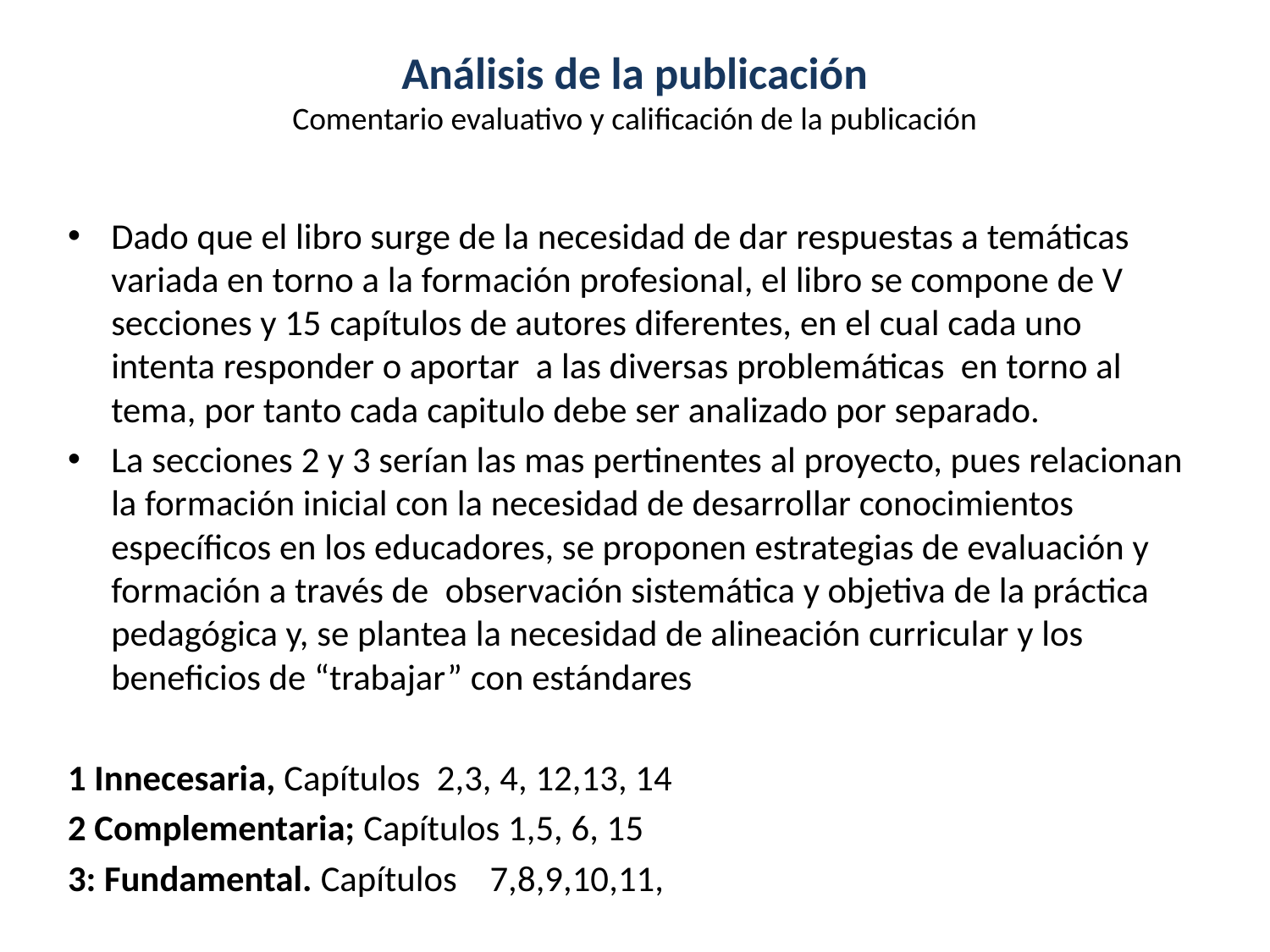

# Análisis de la publicación Comentario evaluativo y calificación de la publicación

Dado que el libro surge de la necesidad de dar respuestas a temáticas variada en torno a la formación profesional, el libro se compone de V secciones y 15 capítulos de autores diferentes, en el cual cada uno intenta responder o aportar  a las diversas problemáticas  en torno al tema, por tanto cada capitulo debe ser analizado por separado.
La secciones 2 y 3 serían las mas pertinentes al proyecto, pues relacionan la formación inicial con la necesidad de desarrollar conocimientos específicos en los educadores, se proponen estrategias de evaluación y formación a través de  observación sistemática y objetiva de la práctica pedagógica y, se plantea la necesidad de alineación curricular y los beneficios de “trabajar” con estándares

1 Innecesaria, Capítulos  2,3, 4, 12,13, 14
2 Complementaria; Capítulos 1,5, 6, 15
3: Fundamental. Capítulos    7,8,9,10,11,